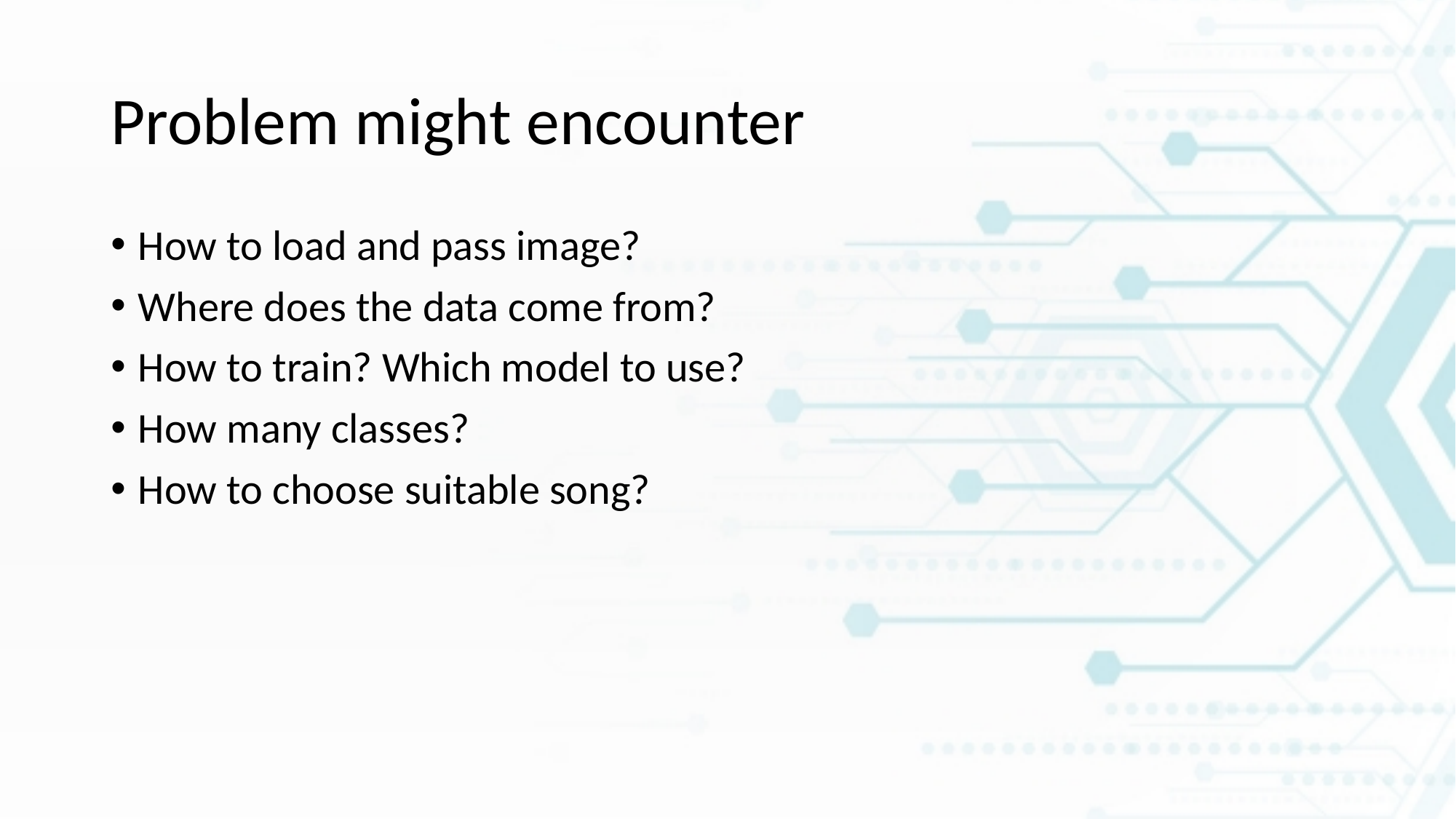

# Problem might encounter
How to load and pass image?
Where does the data come from?
How to train? Which model to use?
How many classes?
How to choose suitable song?